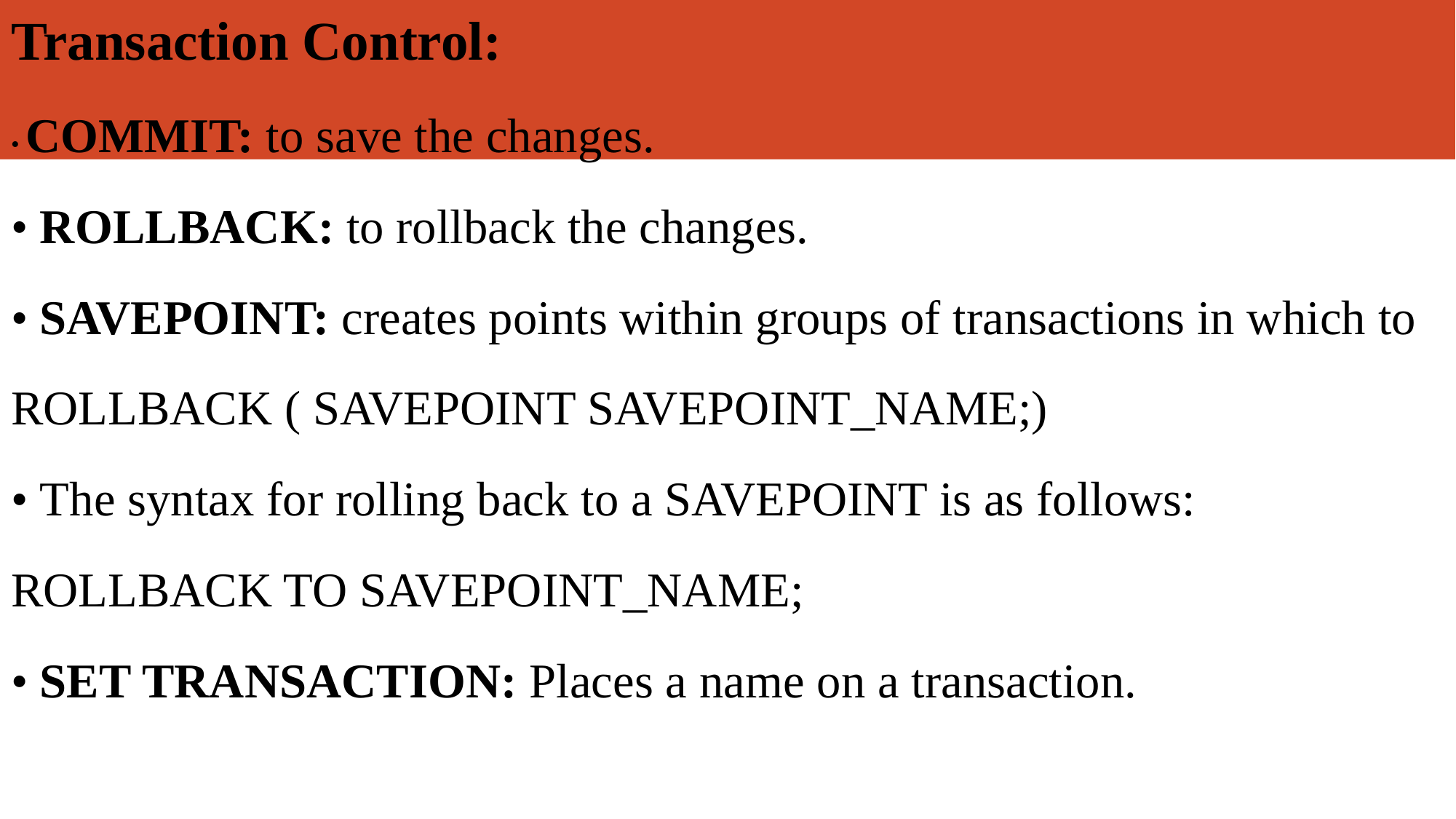

Transaction Control:
• COMMIT: to save the changes.
• ROLLBACK: to rollback the changes.
• SAVEPOINT: creates points within groups of transactions in which to
ROLLBACK ( SAVEPOINT SAVEPOINT_NAME;)
• The syntax for rolling back to a SAVEPOINT is as follows:
ROLLBACK TO SAVEPOINT_NAME;
• SET TRANSACTION: Places a name on a transaction.